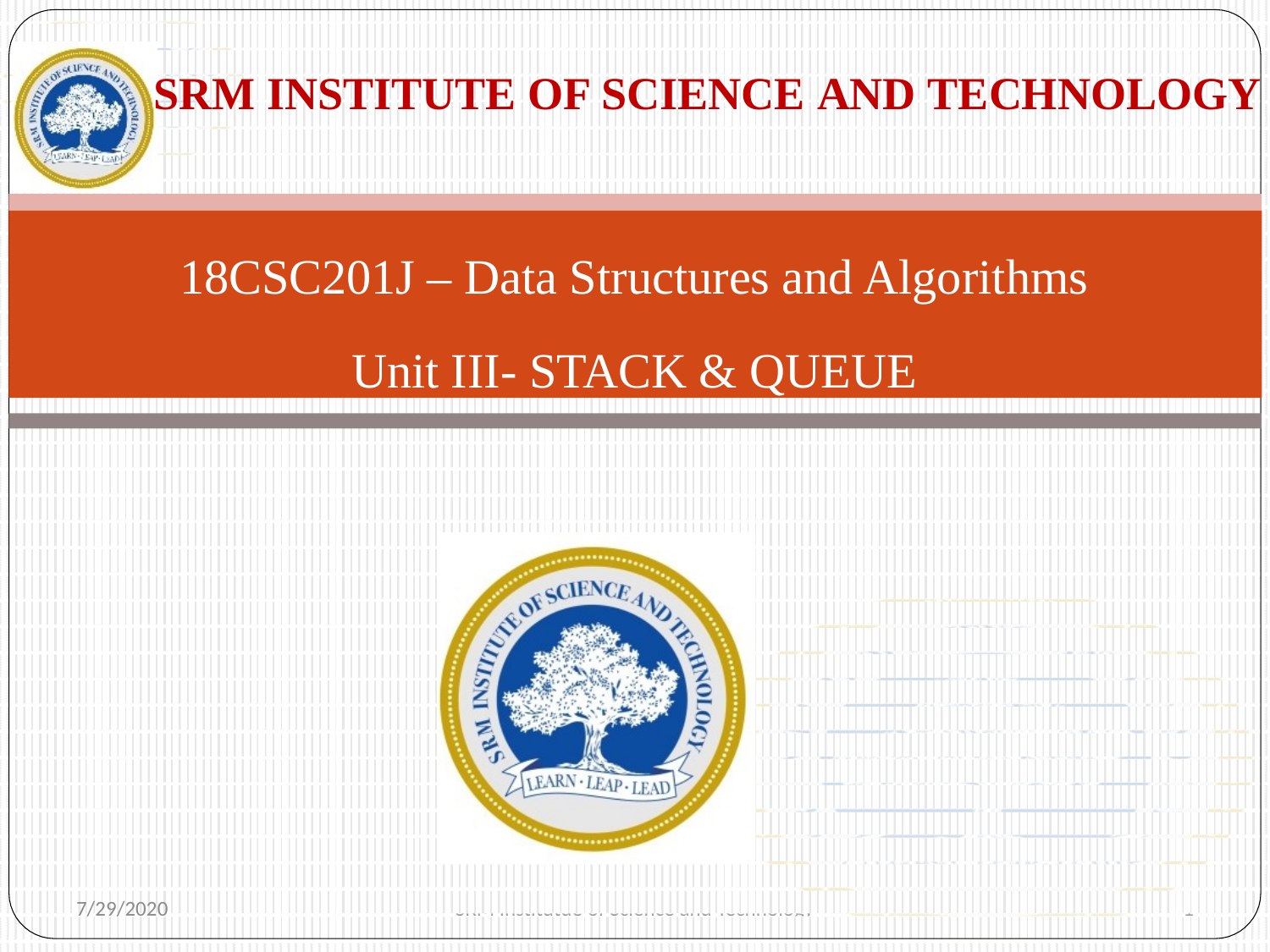

SRM INSTITUTE OF SCIENCE AND TECHNOLOGY
18CSC201J – Data Structures and Algorithms
Unit III- STACK & QUEUE
7/29/2020
SRM Institutue of Science and Technology
1